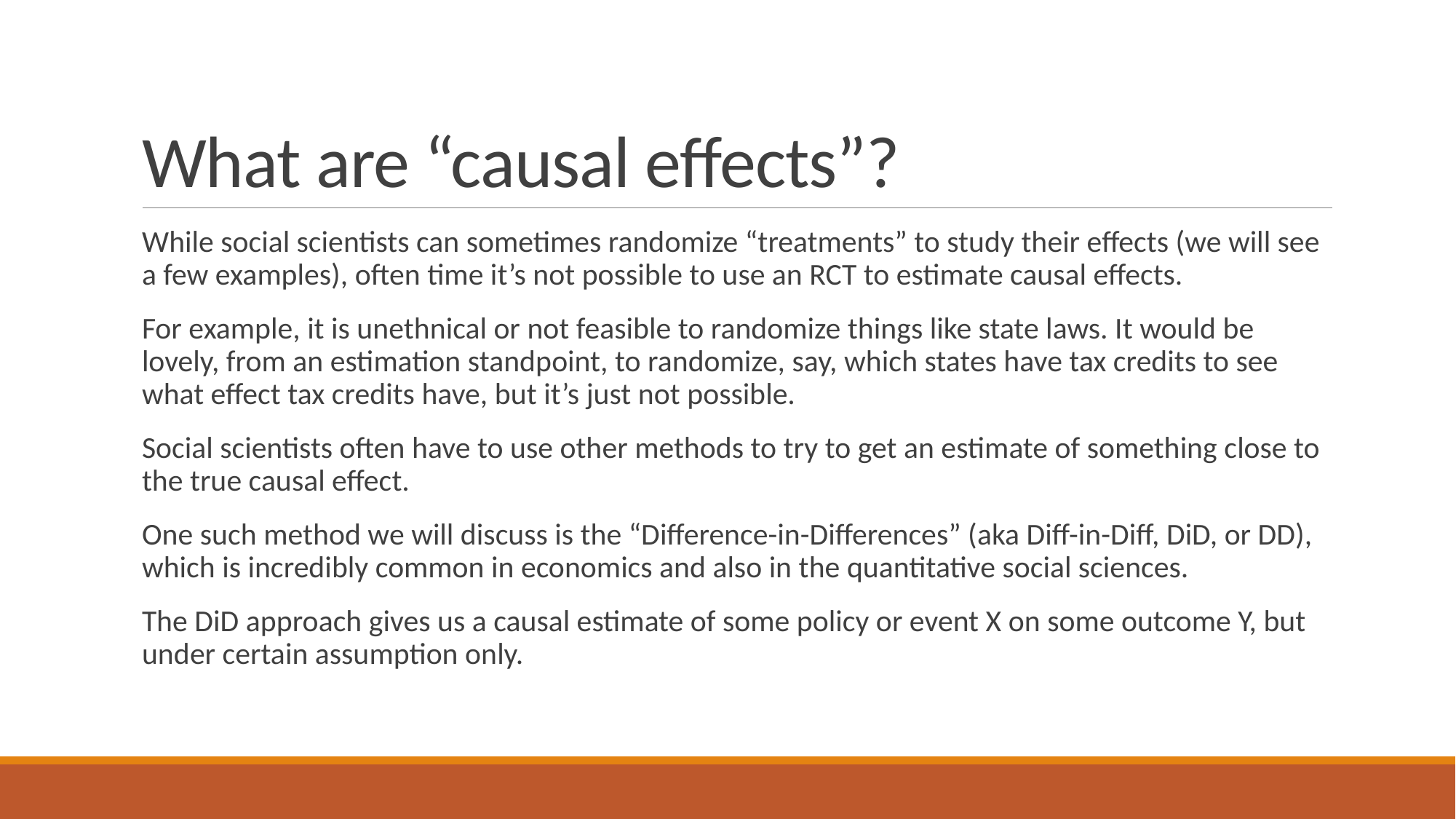

# What are “causal effects”?
While social scientists can sometimes randomize “treatments” to study their effects (we will see a few examples), often time it’s not possible to use an RCT to estimate causal effects.
For example, it is unethnical or not feasible to randomize things like state laws. It would be lovely, from an estimation standpoint, to randomize, say, which states have tax credits to see what effect tax credits have, but it’s just not possible.
Social scientists often have to use other methods to try to get an estimate of something close to the true causal effect.
One such method we will discuss is the “Difference-in-Differences” (aka Diff-in-Diff, DiD, or DD), which is incredibly common in economics and also in the quantitative social sciences.
The DiD approach gives us a causal estimate of some policy or event X on some outcome Y, but under certain assumption only.